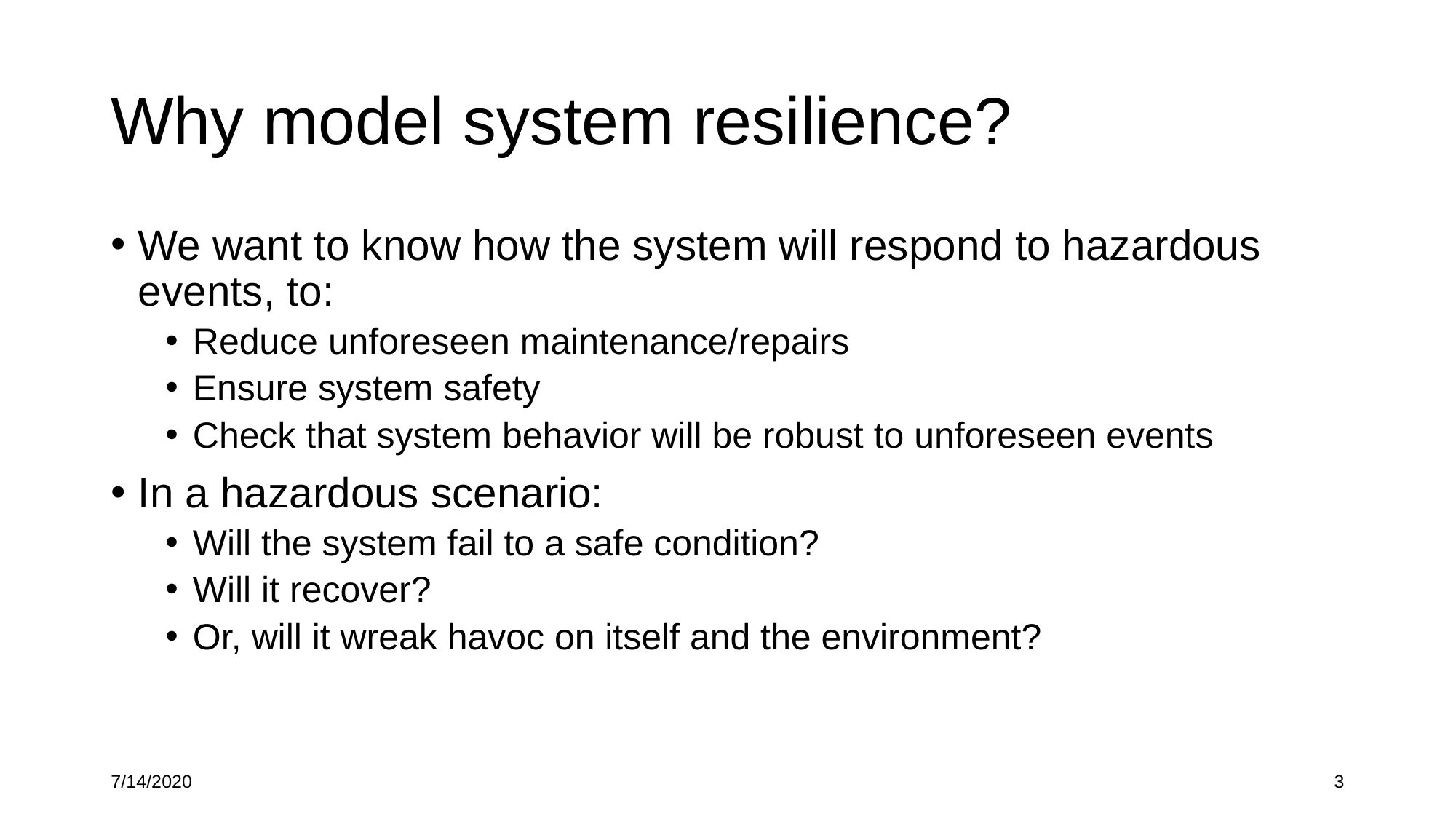

# Why model system resilience?
We want to know how the system will respond to hazardous events, to:
Reduce unforeseen maintenance/repairs
Ensure system safety
Check that system behavior will be robust to unforeseen events
In a hazardous scenario:
Will the system fail to a safe condition?
Will it recover?
Or, will it wreak havoc on itself and the environment?
7/14/2020
3